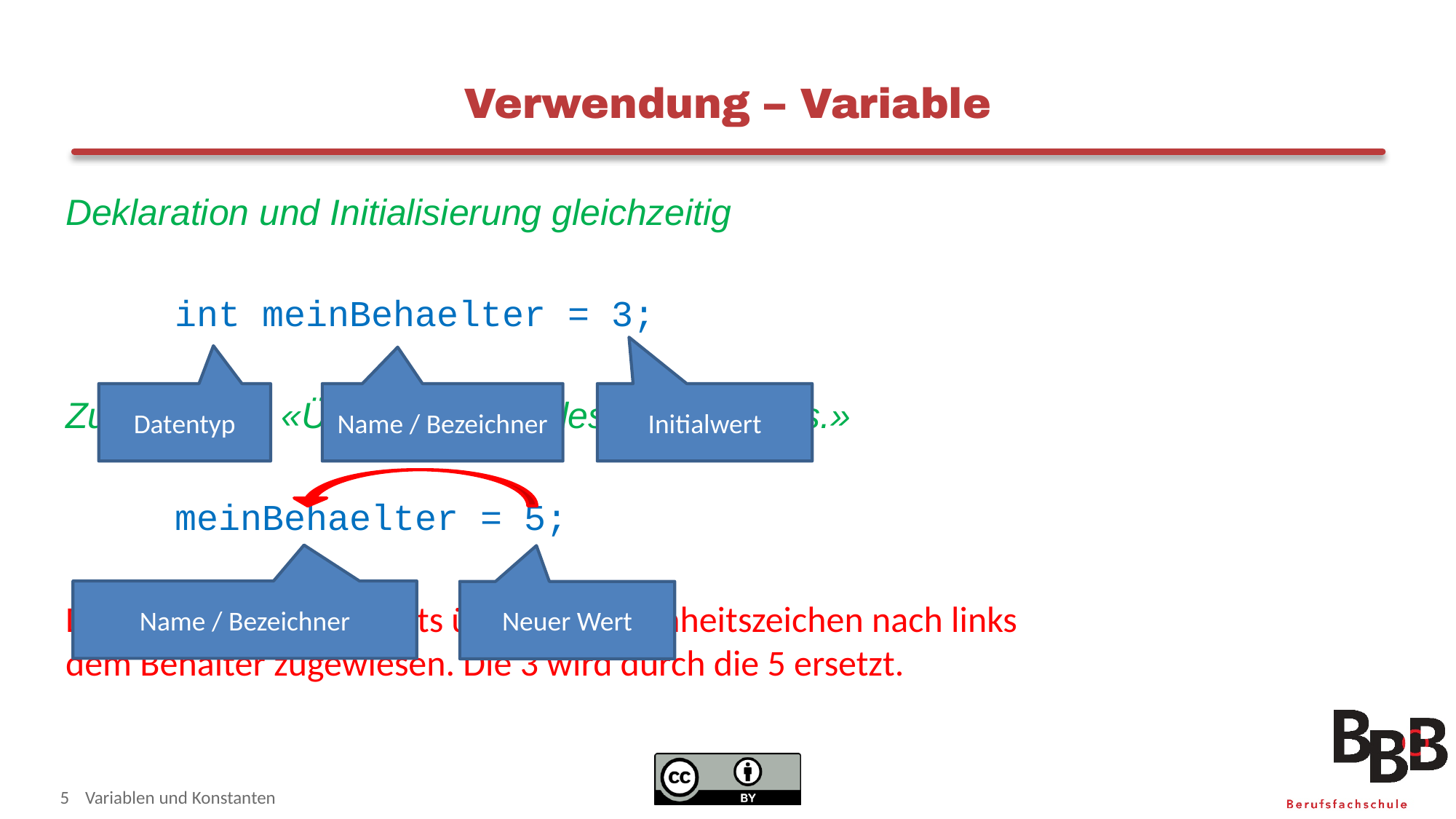

# Verwendung – Variable
Deklaration und Initialisierung gleichzeitig

	int meinBehaelter = 3;

Zuweisung – «Überschreiben des alten Wertes.»

	meinBehaelter = 5;

Der Wert wird von Rechts über das Gleichheitszeichen nach links dem Behälter zugewiesen. Die 3 wird durch die 5 ersetzt.

Datentyp
Name / Bezeichner
Initialwert

Name / Bezeichner
Neuer Wert
5
Variablen und Konstanten